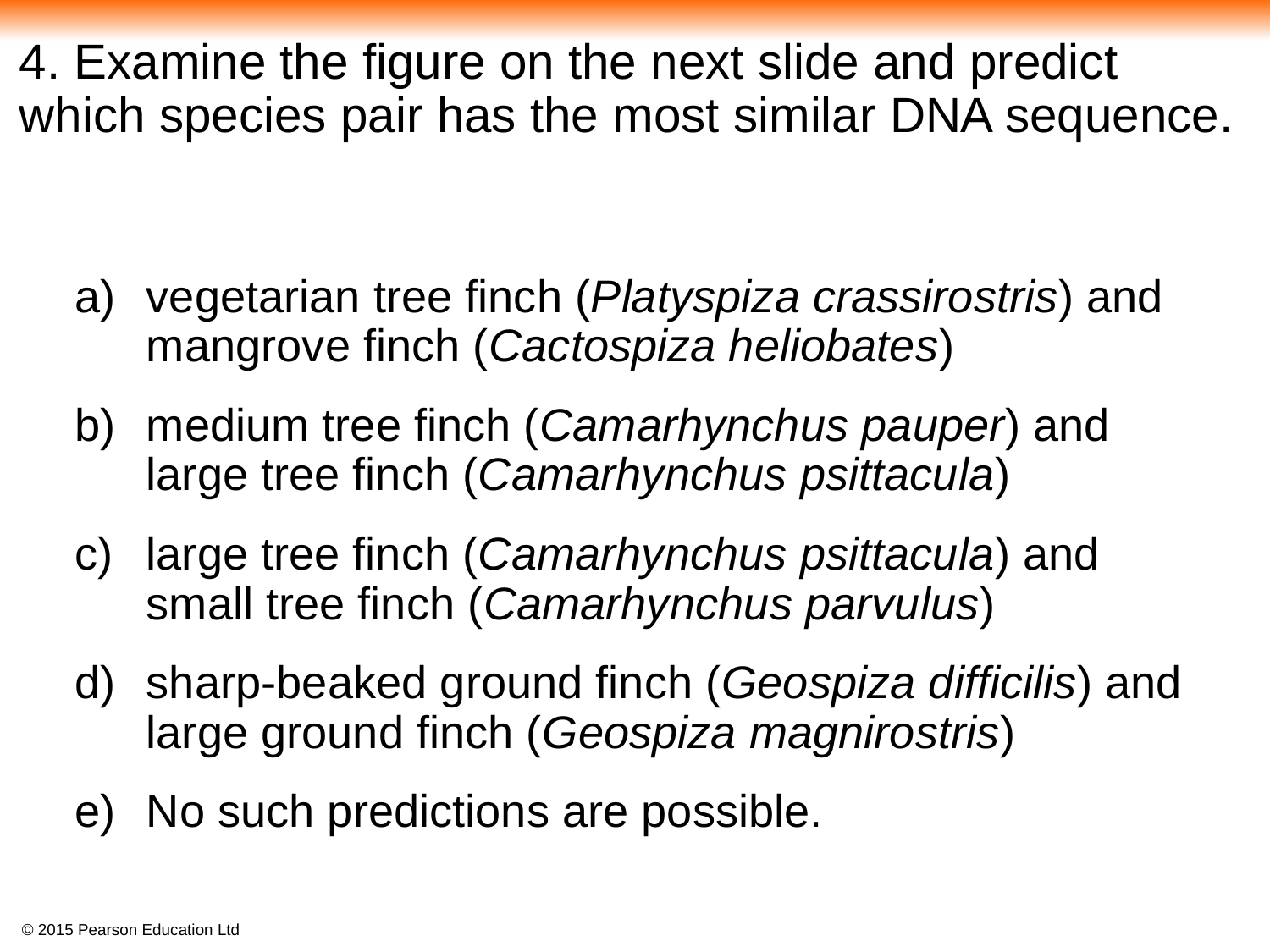

4. Examine the figure on the next slide and predict which species pair has the most similar DNA sequence.
vegetarian tree finch (Platyspiza crassirostris) and mangrove finch (Cactospiza heliobates)
medium tree finch (Camarhynchus pauper) and large tree finch (Camarhynchus psittacula)
large tree finch (Camarhynchus psittacula) and small tree finch (Camarhynchus parvulus)
sharp-beaked ground finch (Geospiza difficilis) and large ground finch (Geospiza magnirostris)
No such predictions are possible.